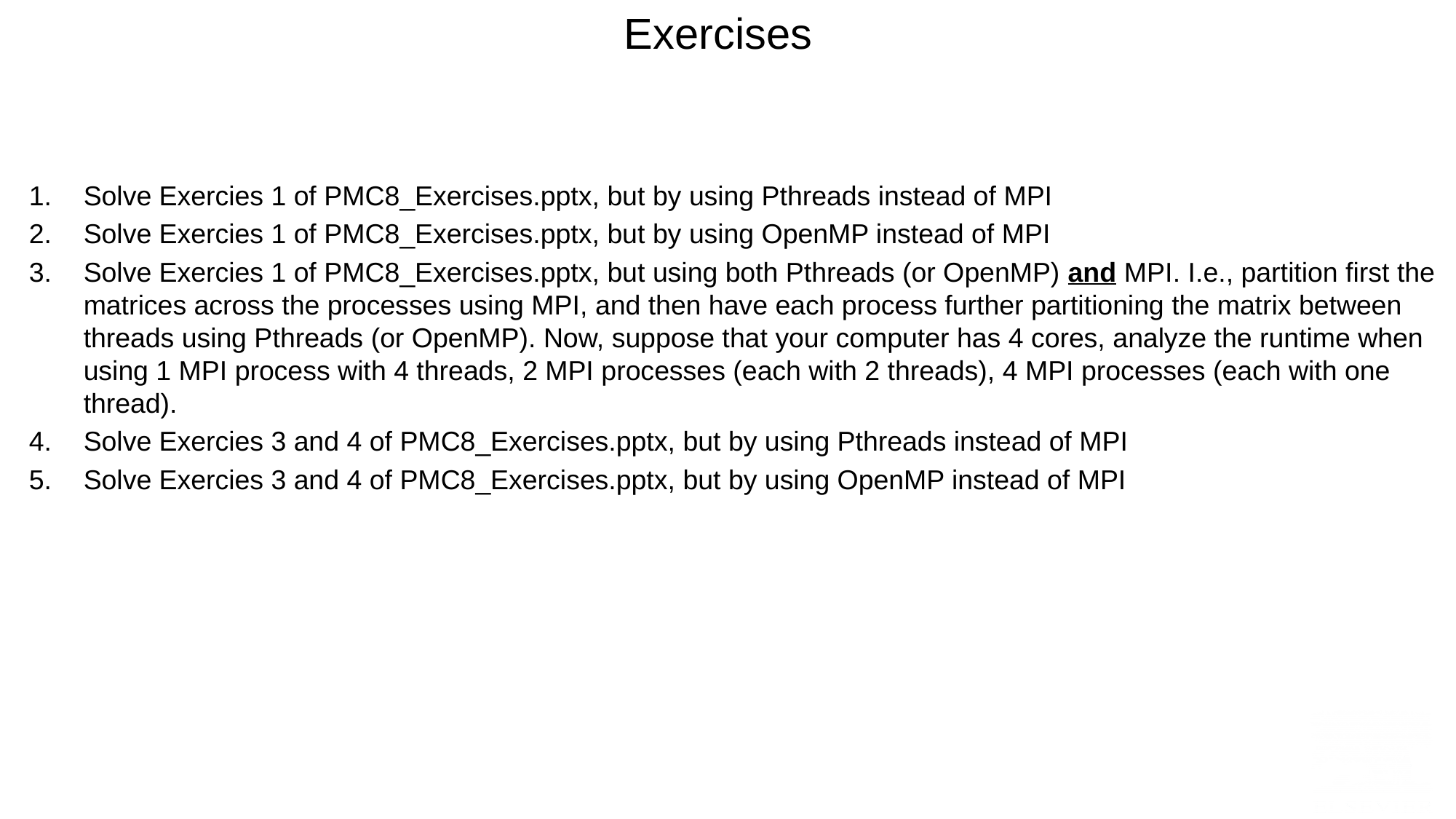

Exercises

Solve Exercies 1 of PMC8_Exercises.pptx, but by using Pthreads instead of MPI
Solve Exercies 1 of PMC8_Exercises.pptx, but by using OpenMP instead of MPI
Solve Exercies 1 of PMC8_Exercises.pptx, but using both Pthreads (or OpenMP) and MPI. I.e., partition first the matrices across the processes using MPI, and then have each process further partitioning the matrix between threads using Pthreads (or OpenMP). Now, suppose that your computer has 4 cores, analyze the runtime when using 1 MPI process with 4 threads, 2 MPI processes (each with 2 threads), 4 MPI processes (each with one thread).
Solve Exercies 3 and 4 of PMC8_Exercises.pptx, but by using Pthreads instead of MPI
Solve Exercies 3 and 4 of PMC8_Exercises.pptx, but by using OpenMP instead of MPI